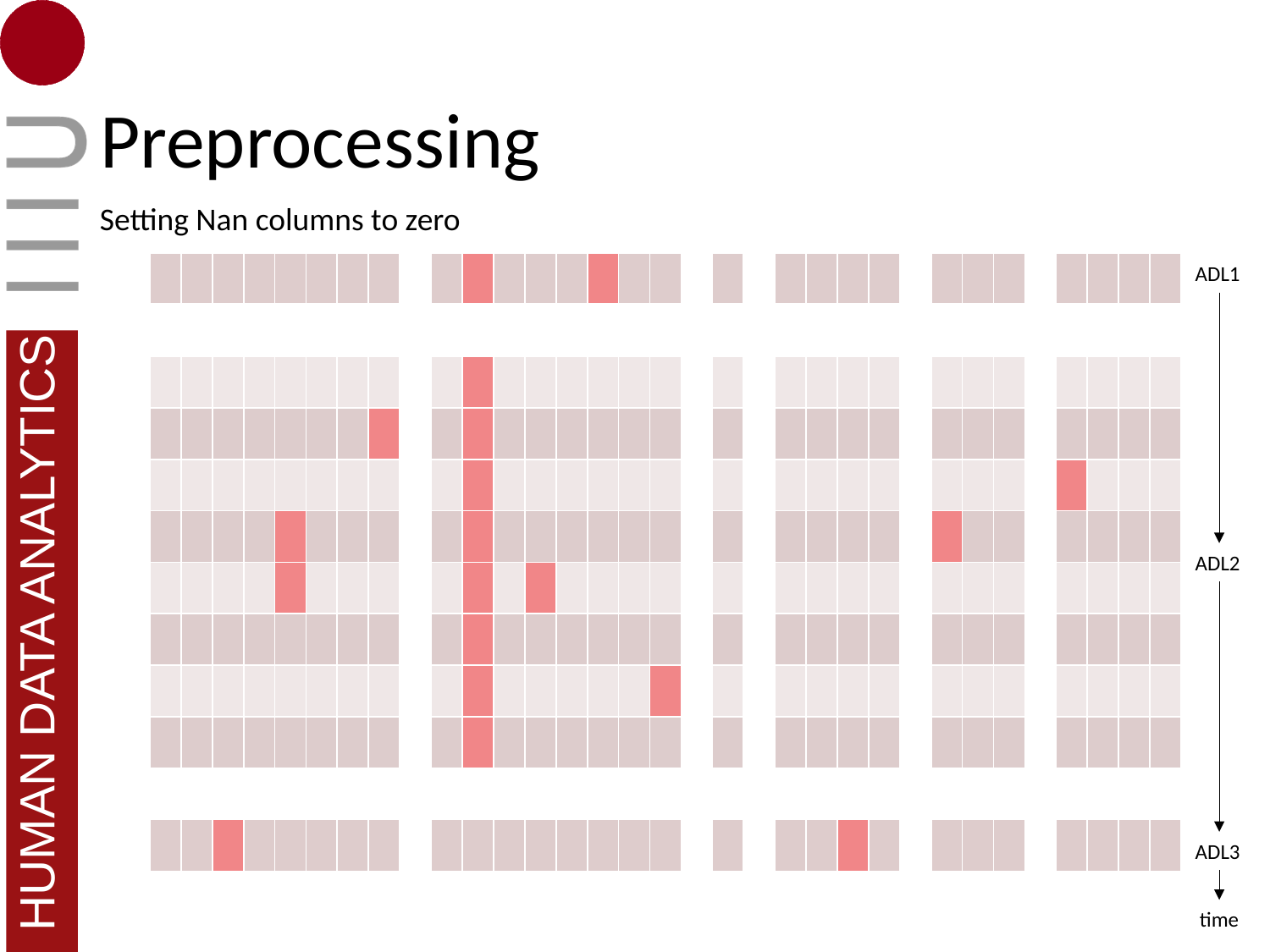

# Preprocessing
Setting Nan columns to zero
|  |  |  |  |  |  |  |  |  |  |  |  |  |  |  |  |  |  |  |  |  |  |  |  |  |  |  |  |  |  |  |  |  |  |  |
| --- | --- | --- | --- | --- | --- | --- | --- | --- | --- | --- | --- | --- | --- | --- | --- | --- | --- | --- | --- | --- | --- | --- | --- | --- | --- | --- | --- | --- | --- | --- | --- | --- | --- | --- |
|  |  |  |  |  |  |  |  |  |  |  |  |  |  |  |  |  |  |  |  |  |  |  |  |  |  |  |  |  |  |  |  |  |  |  |
|  |  |  |  |  |  |  |  |  |  |  |  |  |  |  |  |  |  |  |  |  |  |  |  |  |  |  |  |  |  |  |  |  |  |  |
|  |  |  |  |  |  |  |  |  |  |  |  |  |  |  |  |  |  |  |  |  |  |  |  |  |  |  |  |  |  |  |  |  |  |  |
|  |  |  |  |  |  |  |  |  |  |  |  |  |  |  |  |  |  |  |  |  |  |  |  |  |  |  |  |  |  |  |  |  |  |  |
|  |  |  |  |  |  |  |  |  |  |  |  |  |  |  |  |  |  |  |  |  |  |  |  |  |  |  |  |  |  |  |  |  |  |  |
|  |  |  |  |  |  |  |  |  |  |  |  |  |  |  |  |  |  |  |  |  |  |  |  |  |  |  |  |  |  |  |  |  |  |  |
|  |  |  |  |  |  |  |  |  |  |  |  |  |  |  |  |  |  |  |  |  |  |  |  |  |  |  |  |  |  |  |  |  |  |  |
|  |  |  |  |  |  |  |  |  |  |  |  |  |  |  |  |  |  |  |  |  |  |  |  |  |  |  |  |  |  |  |  |  |  |  |
|  |  |  |  |  |  |  |  |  |  |  |  |  |  |  |  |  |  |  |  |  |  |  |  |  |  |  |  |  |  |  |  |  |  |  |
|  |  |  |  |  |  |  |  |  |  |  |  |  |  |  |  |  |  |  |  |  |  |  |  |  |  |  |  |  |  |  |  |  |  |  |
|  |  |  |  |  |  |  |  |  |  |  |  |  |  |  |  |  |  |  |  |  |  |  |  |  |  |  |  |  |  |  |  |  |  |  |
ADL1
ADL2
ADL3
time